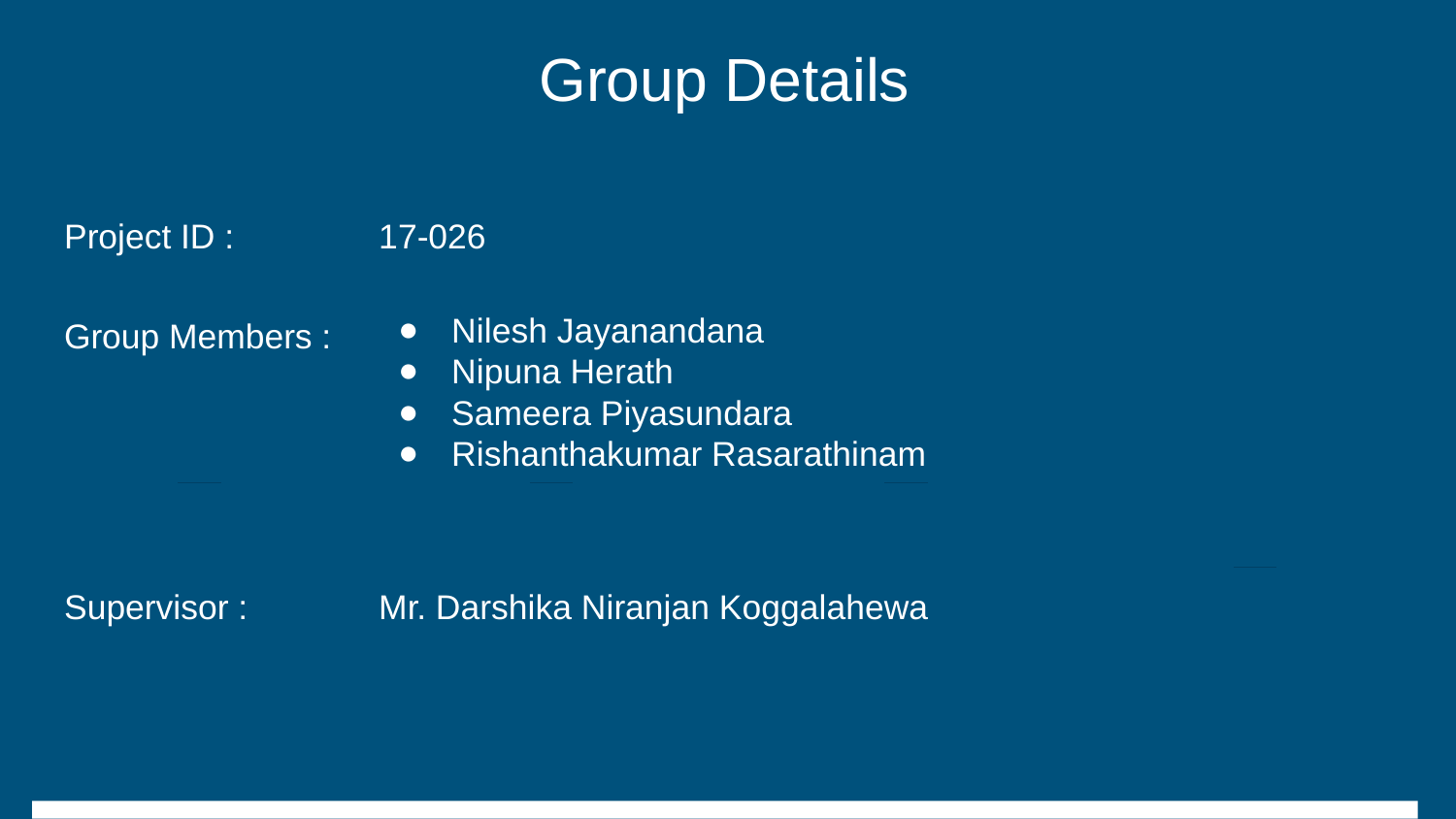

Group Details
Project ID :
17-026
Nilesh Jayanandana
Nipuna Herath
Sameera Piyasundara
Rishanthakumar Rasarathinam

Group Members :
Supervisor :
Mr. Darshika Niranjan Koggalahewa